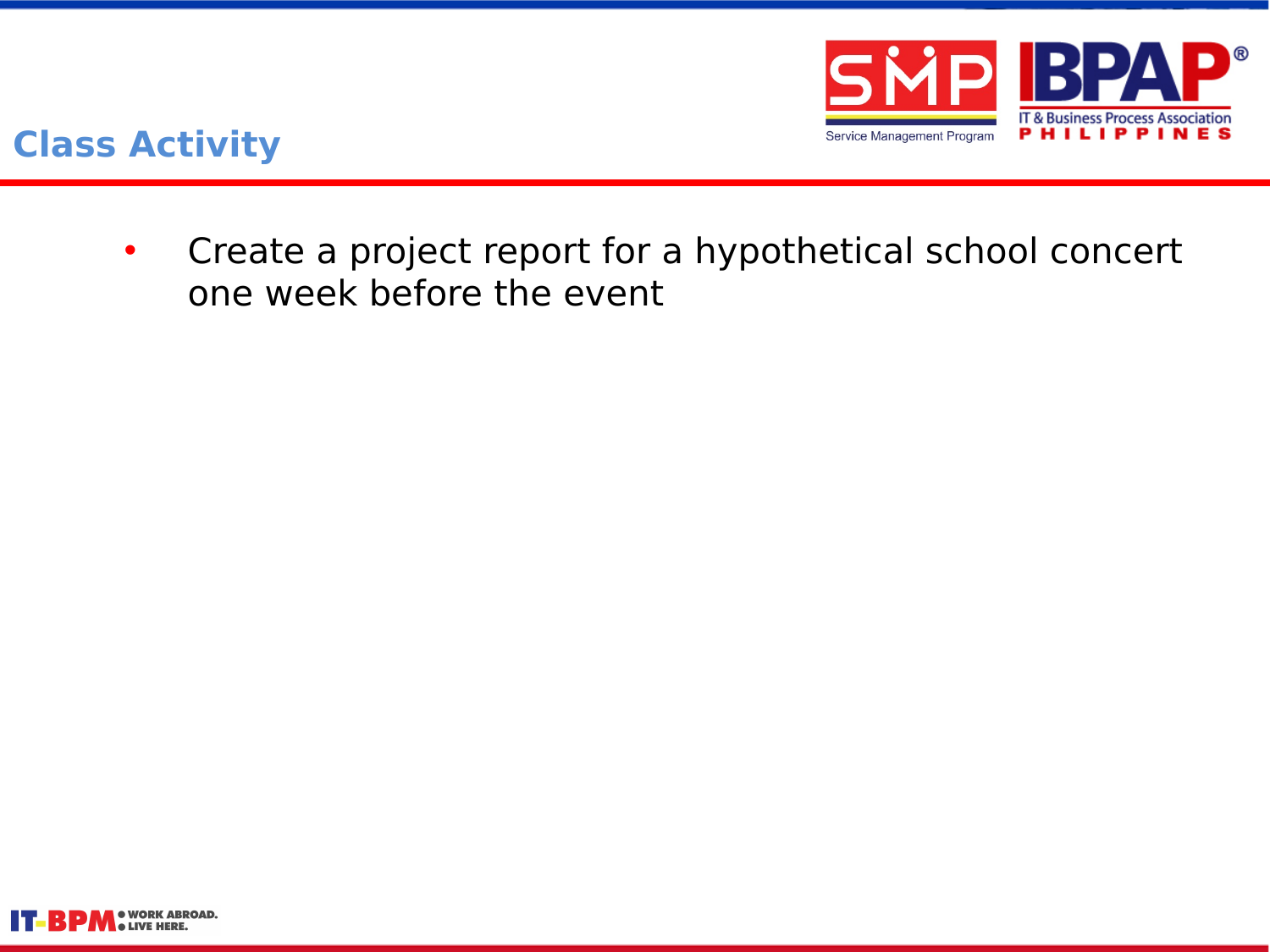

# Class Activity
Create a project report for a hypothetical school concert one week before the event